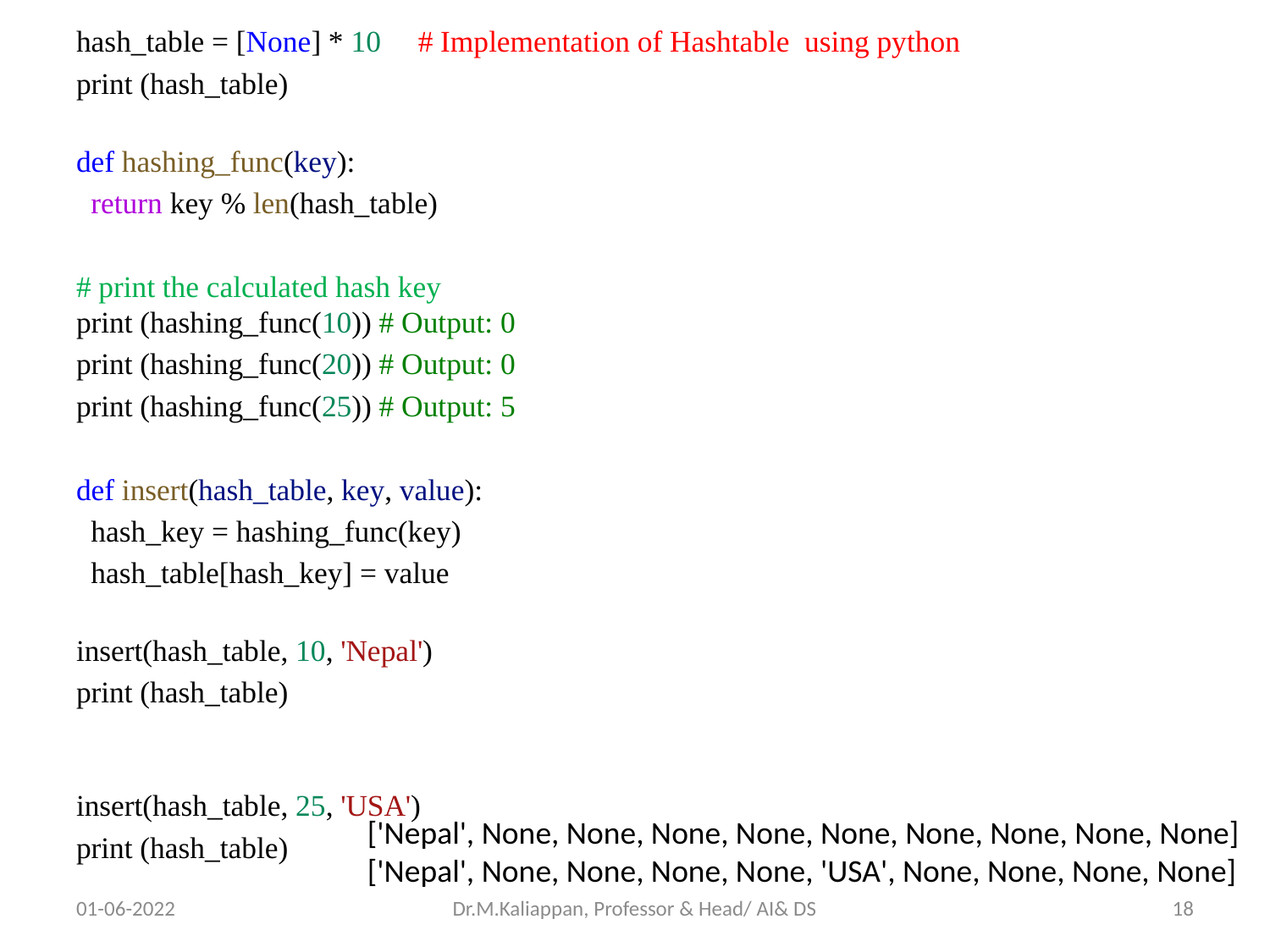

hash_table = [None] * 10     # Implementation of Hashtable  using python
print (hash_table)
def hashing_func(key):
  return key % len(hash_table)

# print the calculated hash key print (hashing_func(10)) # Output: 0
print (hashing_func(20)) # Output: 0
print (hashing_func(25)) # Output: 5

def insert(hash_table, key, value):
  hash_key = hashing_func(key)
  hash_table[hash_key] = value
insert(hash_table, 10, 'Nepal')
print (hash_table)
insert(hash_table, 25, 'USA')
print (hash_table)

['Nepal', None, None, None, None, None, None, None, None, None] ['Nepal', None, None, None, None, 'USA', None, None, None, None]
01-06-2022
Dr.M.Kaliappan, Professor & Head/ AI& DS
18